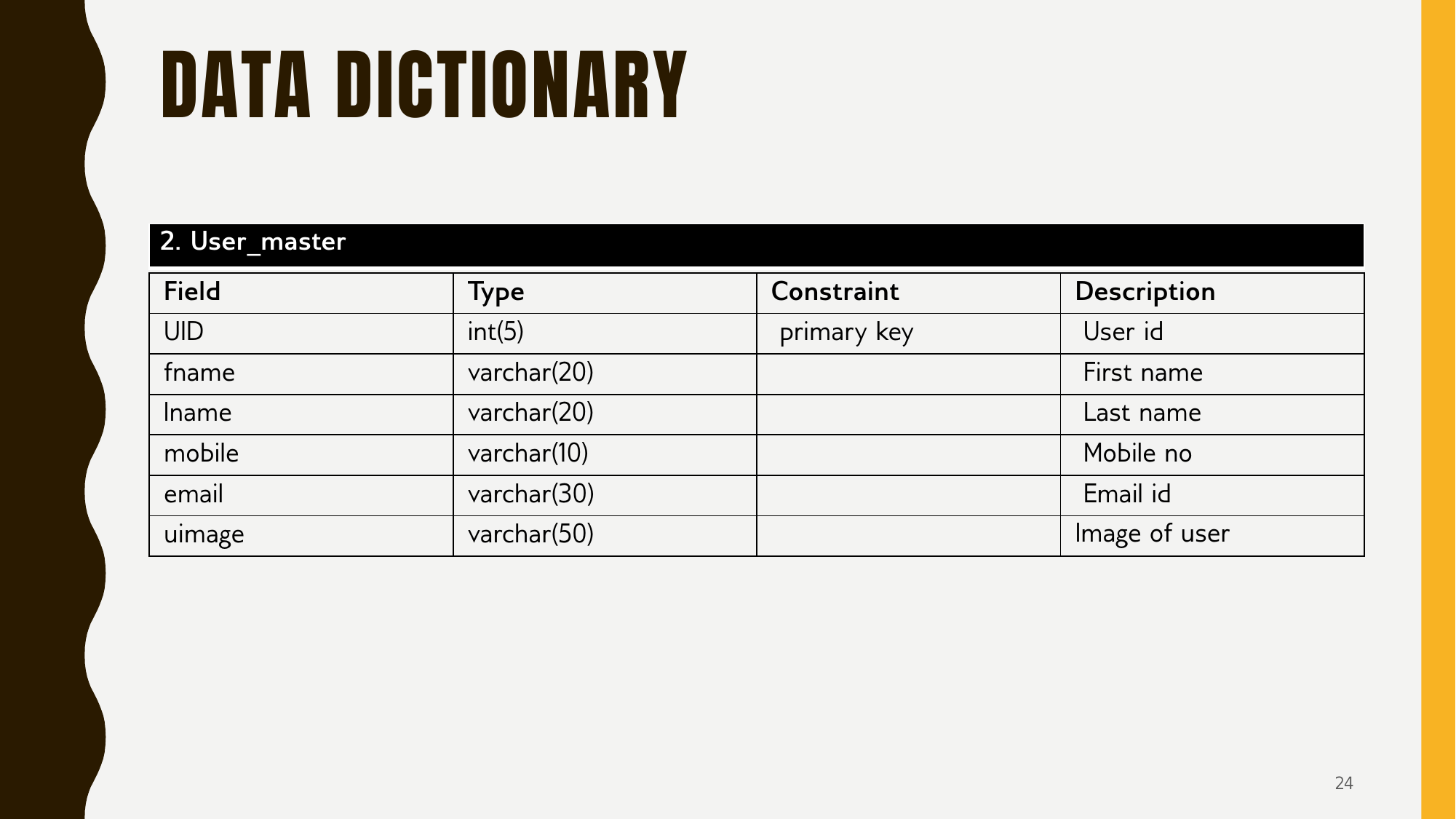

# Data dictionary
| 2. User\_master |
| --- |
| Field | Type | Constraint | Description |
| --- | --- | --- | --- |
| UID | int(5) | primary key | User id |
| fname | varchar(20) |  | First name |
| lname | varchar(20) |  | Last name |
| mobile | varchar(10) |  | Mobile no |
| email | varchar(30) |  | Email id |
| uimage | varchar(50) |  | Image of user |
24